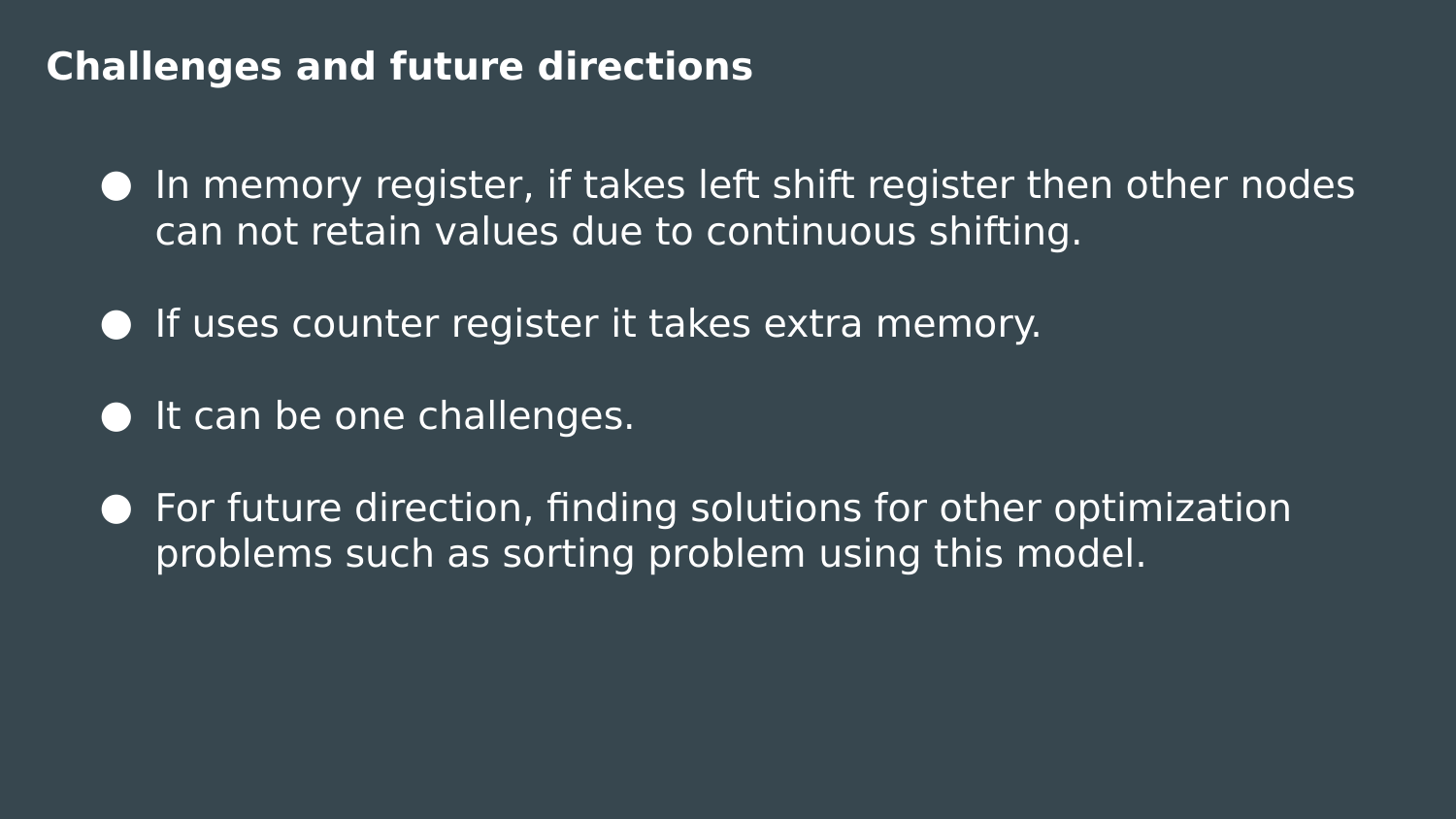

# Challenges and future directions
In memory register, if takes left shift register then other nodes can not retain values due to continuous shifting.

If uses counter register it takes extra memory.

It can be one challenges.

For future direction, finding solutions for other optimization problems such as sorting problem using this model.